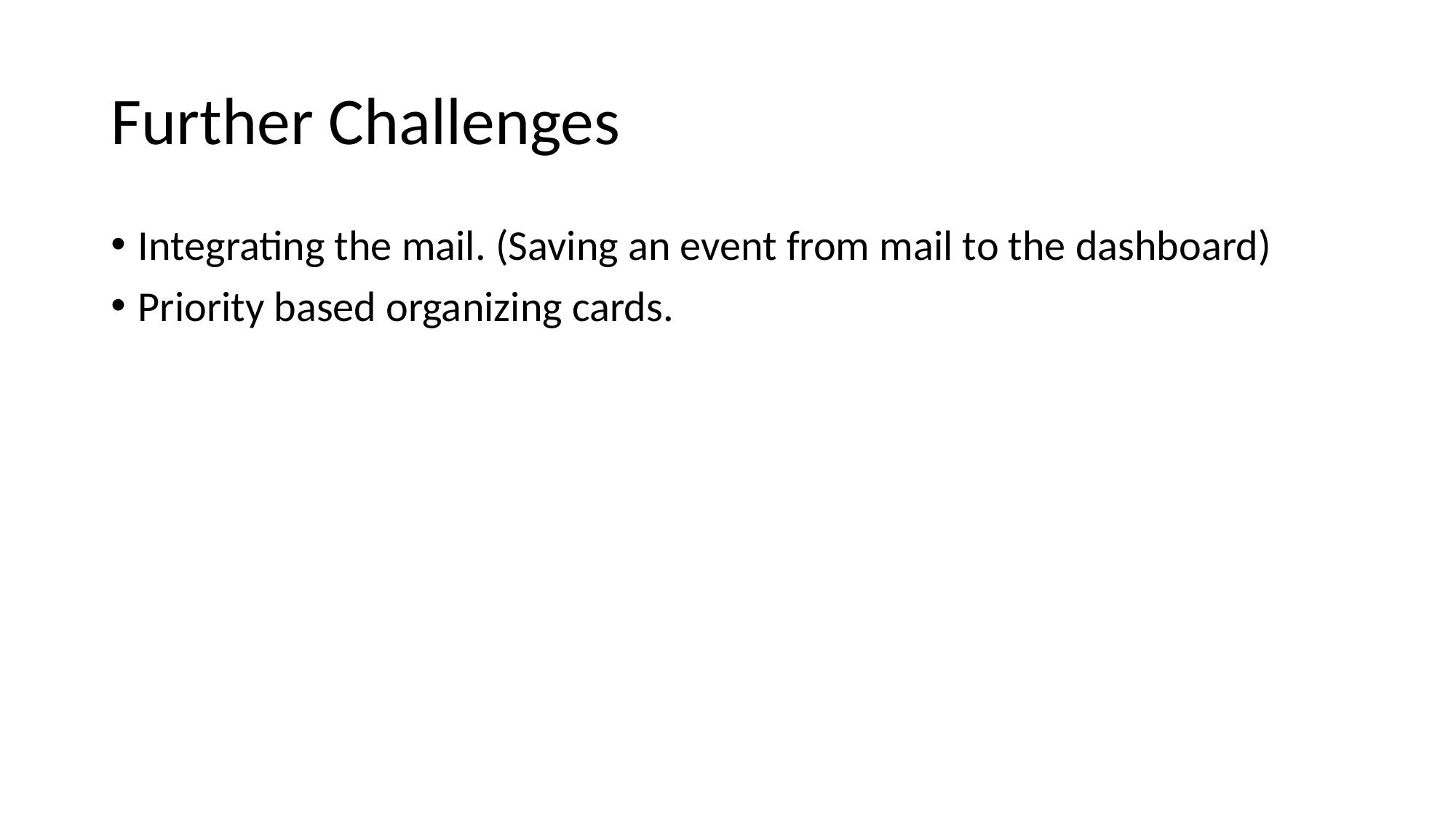

# Further Challenges
Integrating the mail. (Saving an event from mail to the dashboard)
Priority based organizing cards.